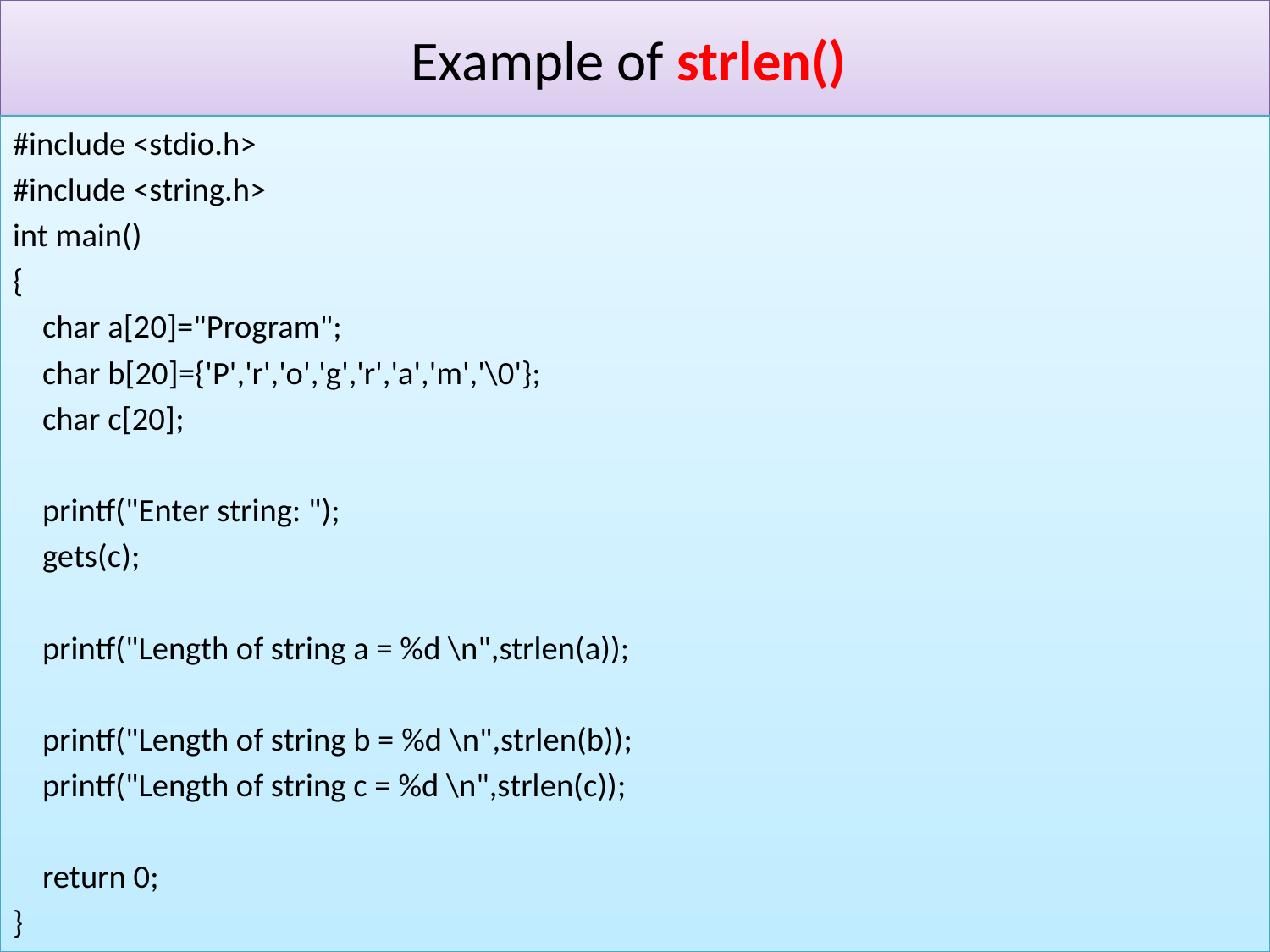

# Example of strlen()
#include <stdio.h>
#include <string.h>
int main()
{
    char a[20]="Program";
    char b[20]={'P','r','o','g','r','a','m','\0'};
    char c[20];

    printf("Enter string: ");
    gets(c);

    printf("Length of string a = %d \n",strlen(a));

    printf("Length of string b = %d \n",strlen(b));
    printf("Length of string c = %d \n",strlen(c));

    return 0;
}